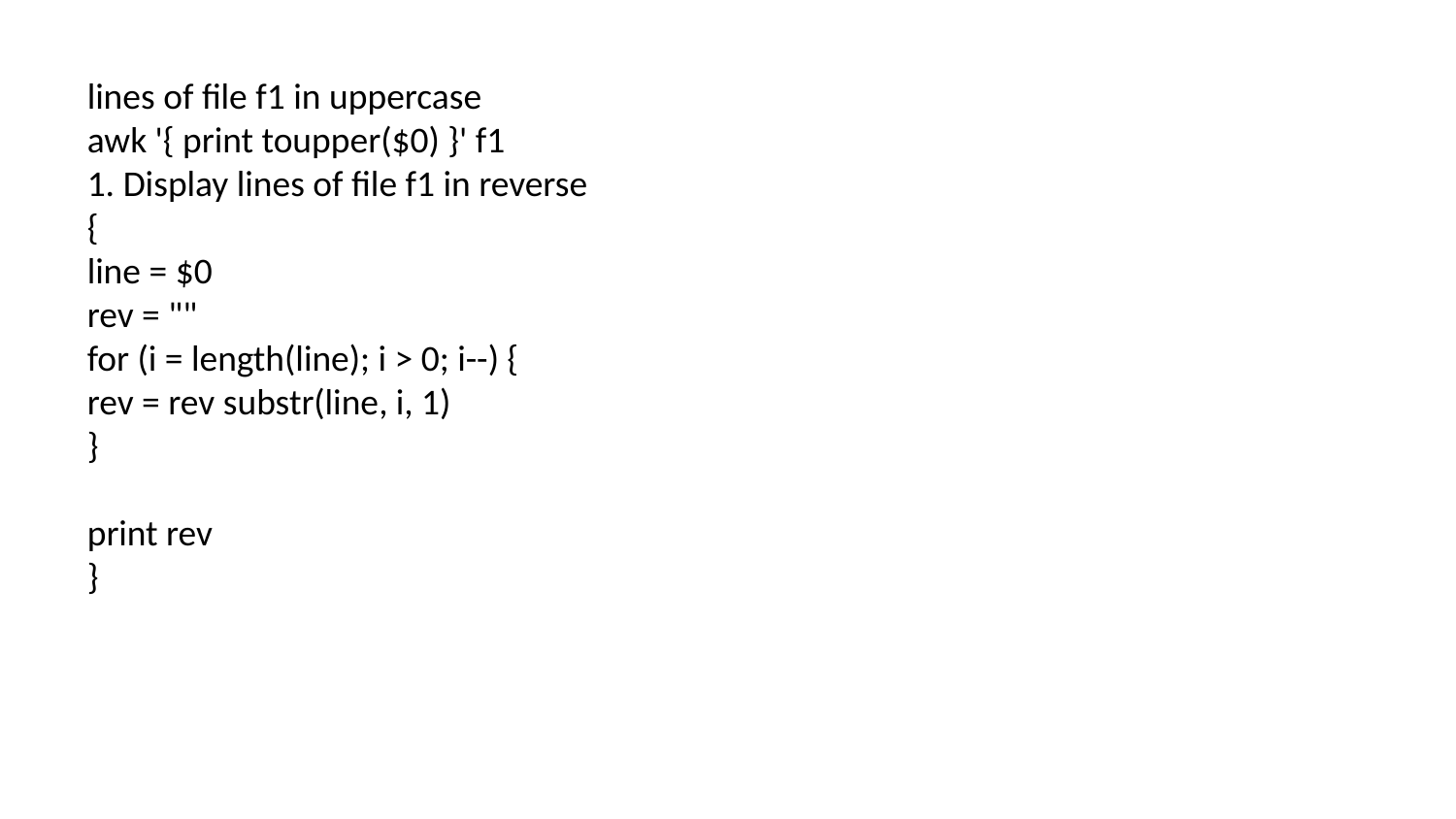

lines of file f1 in uppercase
awk '{ print toupper($0) }' f1
1. Display lines of file f1 in reverse
{
line = $0
rev = ""
for (i = length(line); i > 0; i--) {
rev = rev substr(line, i, 1)
}

print rev
}